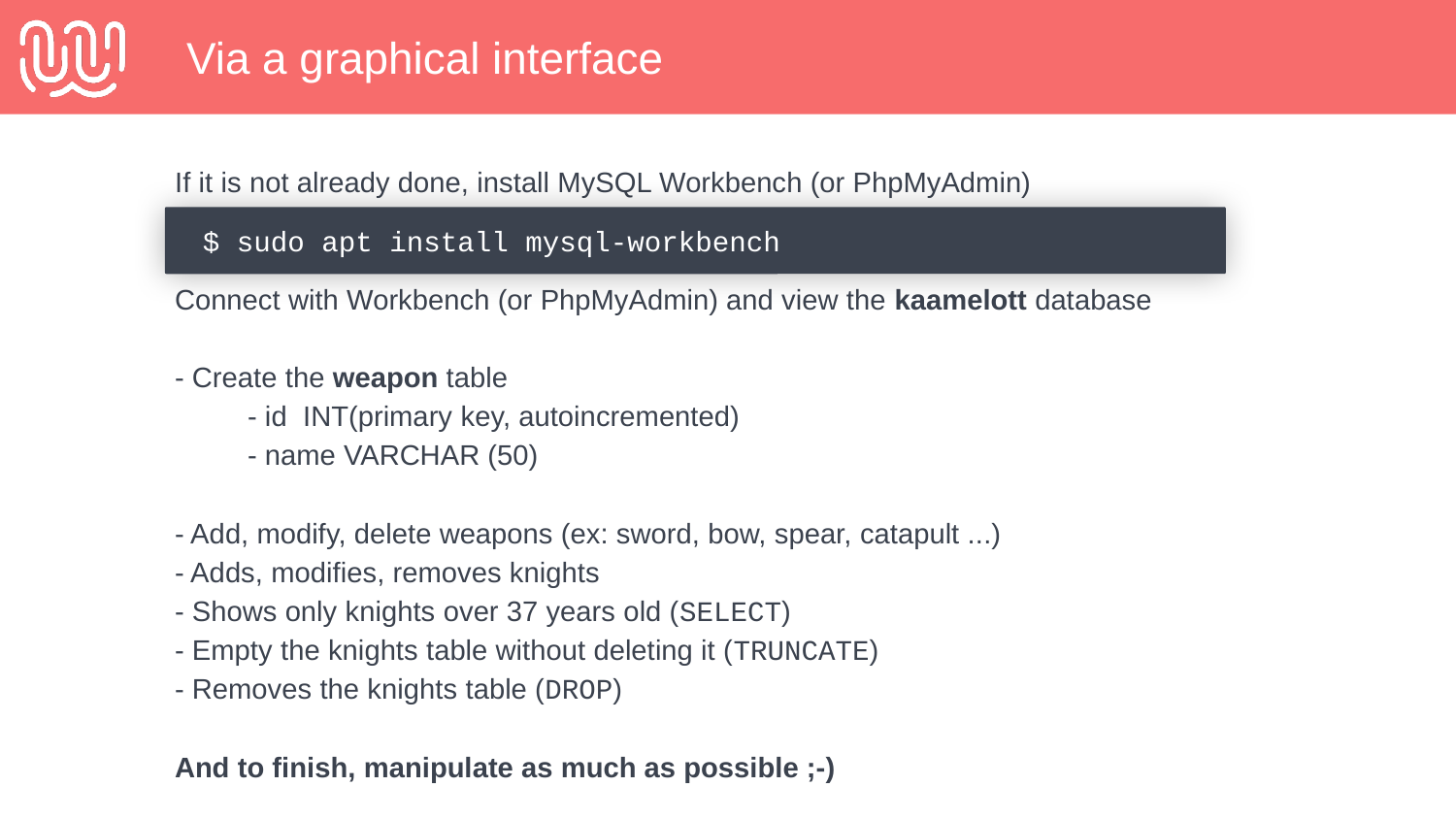

# Via a graphical interface
If it is not already done, install MySQL Workbench (or PhpMyAdmin)

Connect with Workbench (or PhpMyAdmin) and view the kaamelott database

- Create the weapon table
- id  INT(primary key, autoincremented)
- name VARCHAR (50)

- Add, modify, delete weapons (ex: sword, bow, spear, catapult ...)
- Adds, modifies, removes knights
- Shows only knights over 37 years old (SELECT)
- Empty the knights table without deleting it (TRUNCATE)
- Removes the knights table (DROP)

And to finish, manipulate as much as possible ;-)
$ sudo apt install mysql-workbench